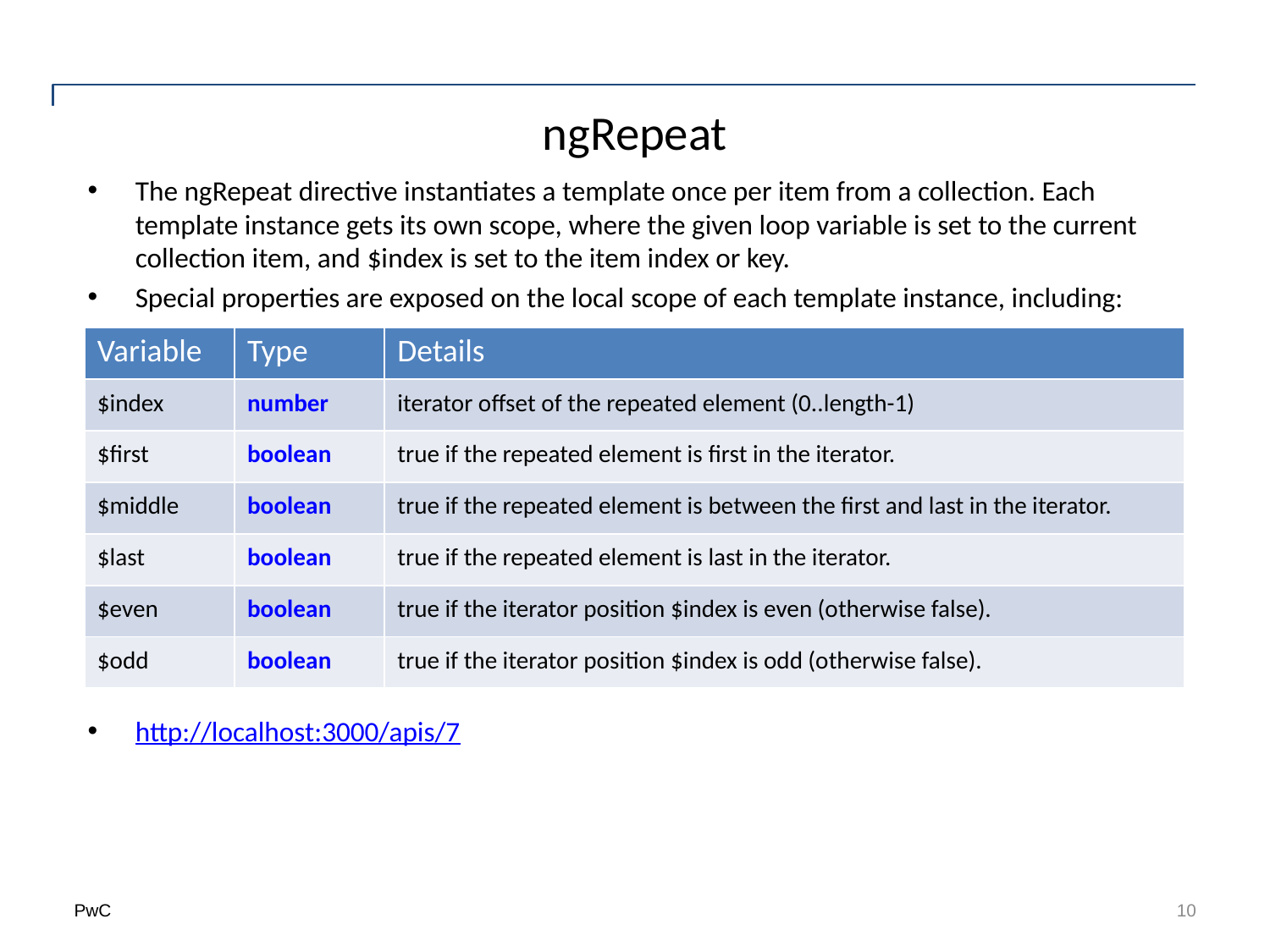

# ngRepeat
The ngRepeat directive instantiates a template once per item from a collection. Each template instance gets its own scope, where the given loop variable is set to the current collection item, and $index is set to the item index or key.
Special properties are exposed on the local scope of each template instance, including:

This directive creates new scope.

http://localhost:3000/apis/7

| Variable | Type | Details |
| --- | --- | --- |
| $index | number | iterator offset of the repeated element (0..length-1) |
| $first | boolean | true if the repeated element is first in the iterator. |
| $middle | boolean | true if the repeated element is between the first and last in the iterator. |
| $last | boolean | true if the repeated element is last in the iterator. |
| $even | boolean | true if the iterator position $index is even (otherwise false). |
| $odd | boolean | true if the iterator position $index is odd (otherwise false). |
10